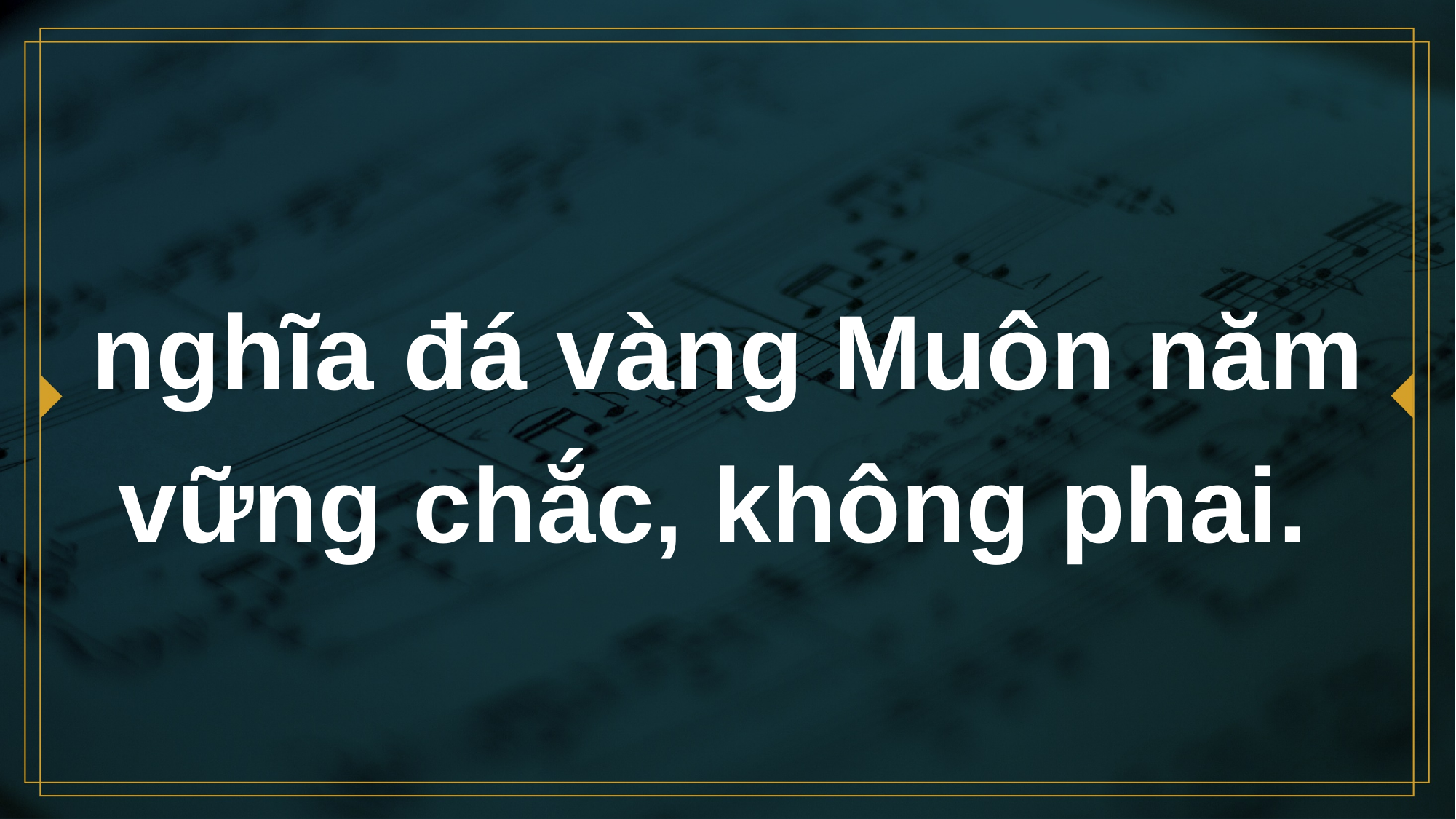

# nghĩa đá vàng Muôn năm vững chắc, không phai.